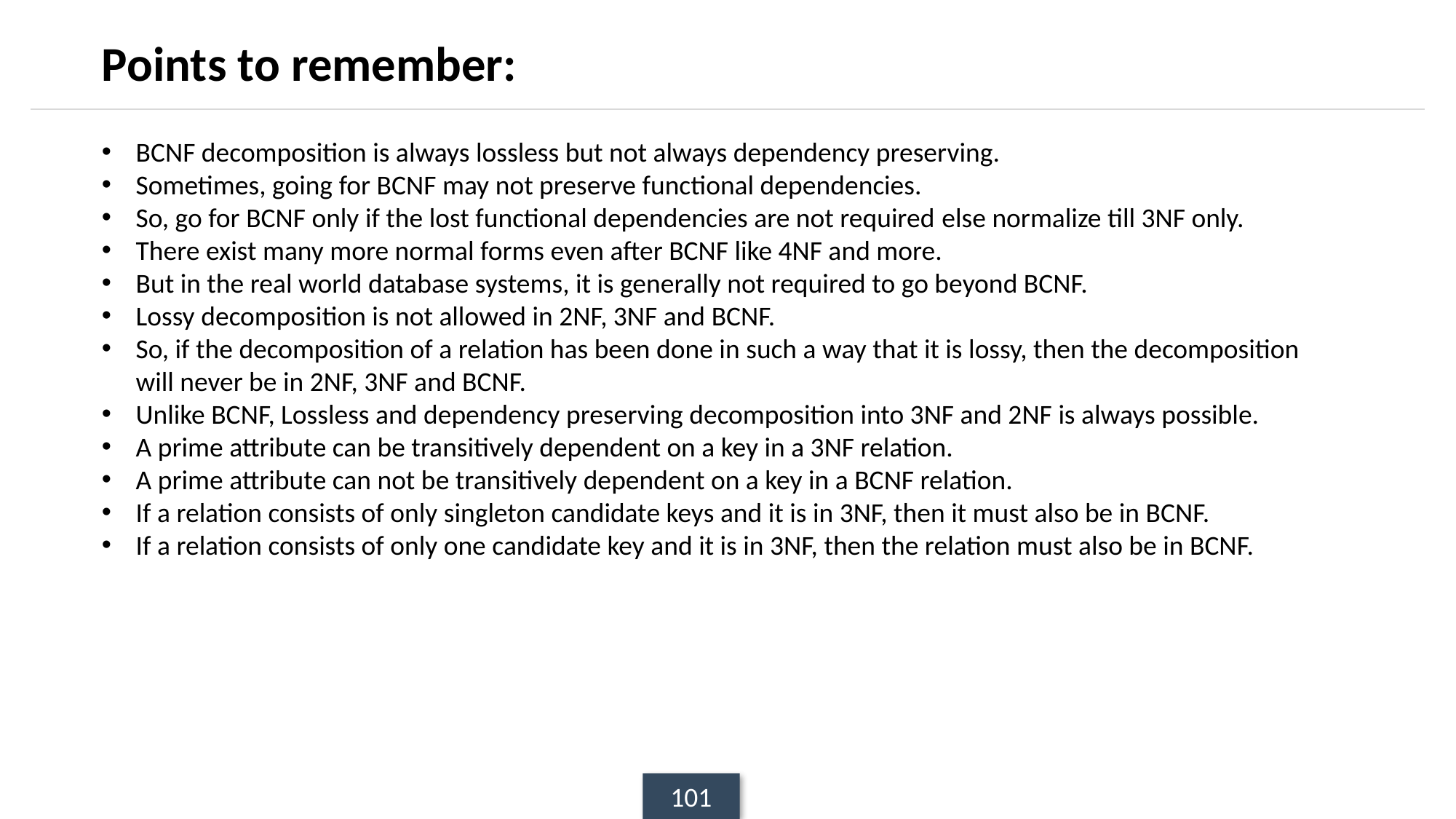

Points to remember:

BCNF decomposition is always lossless but not always dependency preserving.
Sometimes, going for BCNF may not preserve functional dependencies.
So, go for BCNF only if the lost functional dependencies are not required else normalize till 3NF only.
There exist many more normal forms even after BCNF like 4NF and more.
But in the real world database systems, it is generally not required to go beyond BCNF.
Lossy decomposition is not allowed in 2NF, 3NF and BCNF.
So, if the decomposition of a relation has been done in such a way that it is lossy, then the decomposition will never be in 2NF, 3NF and BCNF.
Unlike BCNF, Lossless and dependency preserving decomposition into 3NF and 2NF is always possible.
A prime attribute can be transitively dependent on a key in a 3NF relation.
A prime attribute can not be transitively dependent on a key in a BCNF relation.
If a relation consists of only singleton candidate keys and it is in 3NF, then it must also be in BCNF.
If a relation consists of only one candidate key and it is in 3NF, then the relation must also be in BCNF.